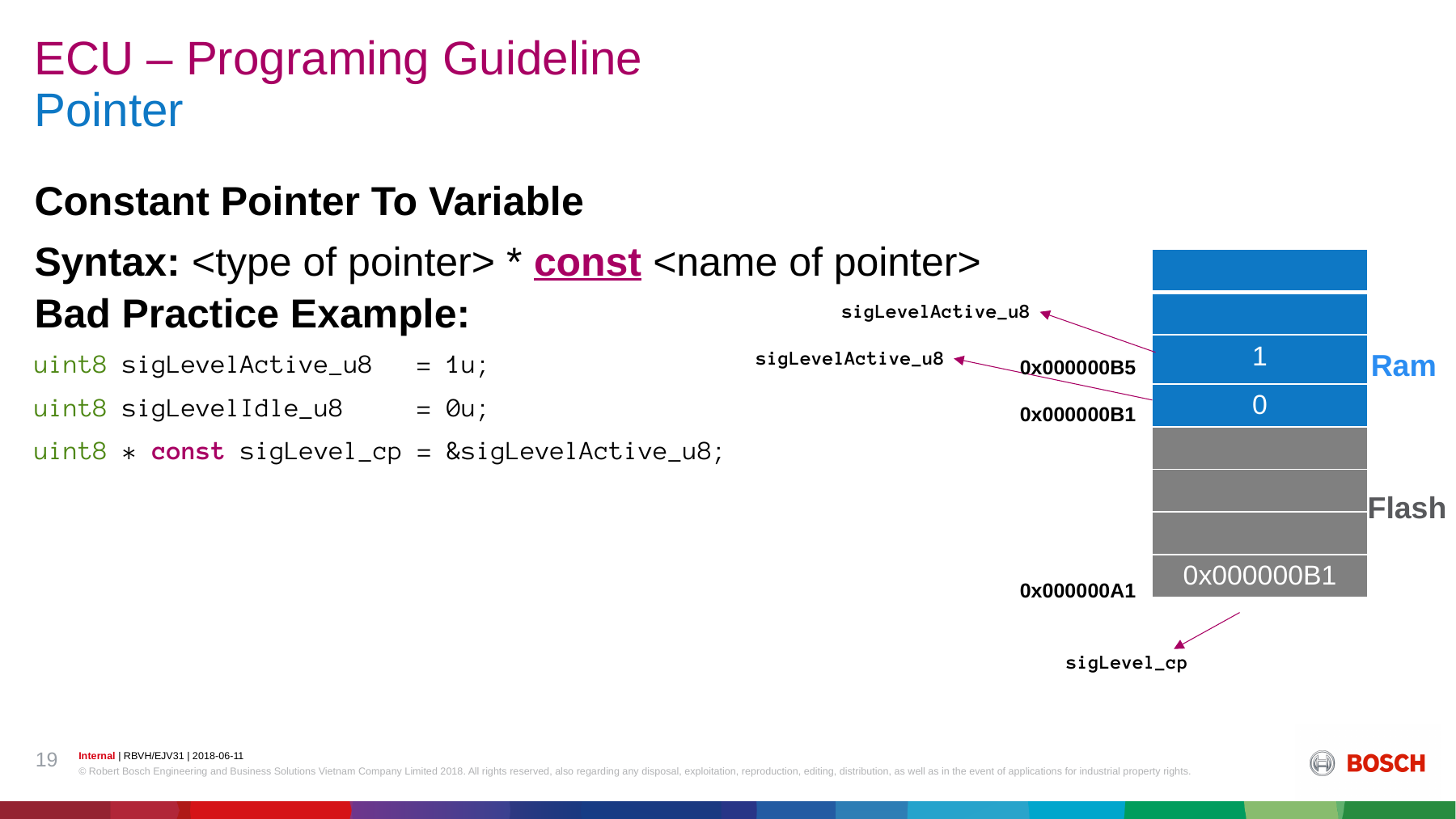

ECU – Programing Guideline

# Pointer
Constant Pointer To Variable
Syntax: <type of pointer> * const <name of pointer>
Bad Practice Example:
uint8 sigLevelActive_u8   = 1u;
uint8 sigLevelIdle_u8     = 0u;
uint8 * const sigLevel_cp = &sigLevelActive_u8;

|  |
| --- |
|  |
| 1 |
| 0 |
|  |
|  |
|  |
| 0x000000B1 |
sigLevelActive_u8
sigLevelActive_u8
Ram
0x000000B5
0x000000B1
Flash
0x000000A1
sigLevel_cp
19
Internal | RBVH/EJV31 | 2018-06-11
© Robert Bosch Engineering and Business Solutions Vietnam Company Limited 2018. All rights reserved, also regarding any disposal, exploitation, reproduction, editing, distribution, as well as in the event of applications for industrial property rights.